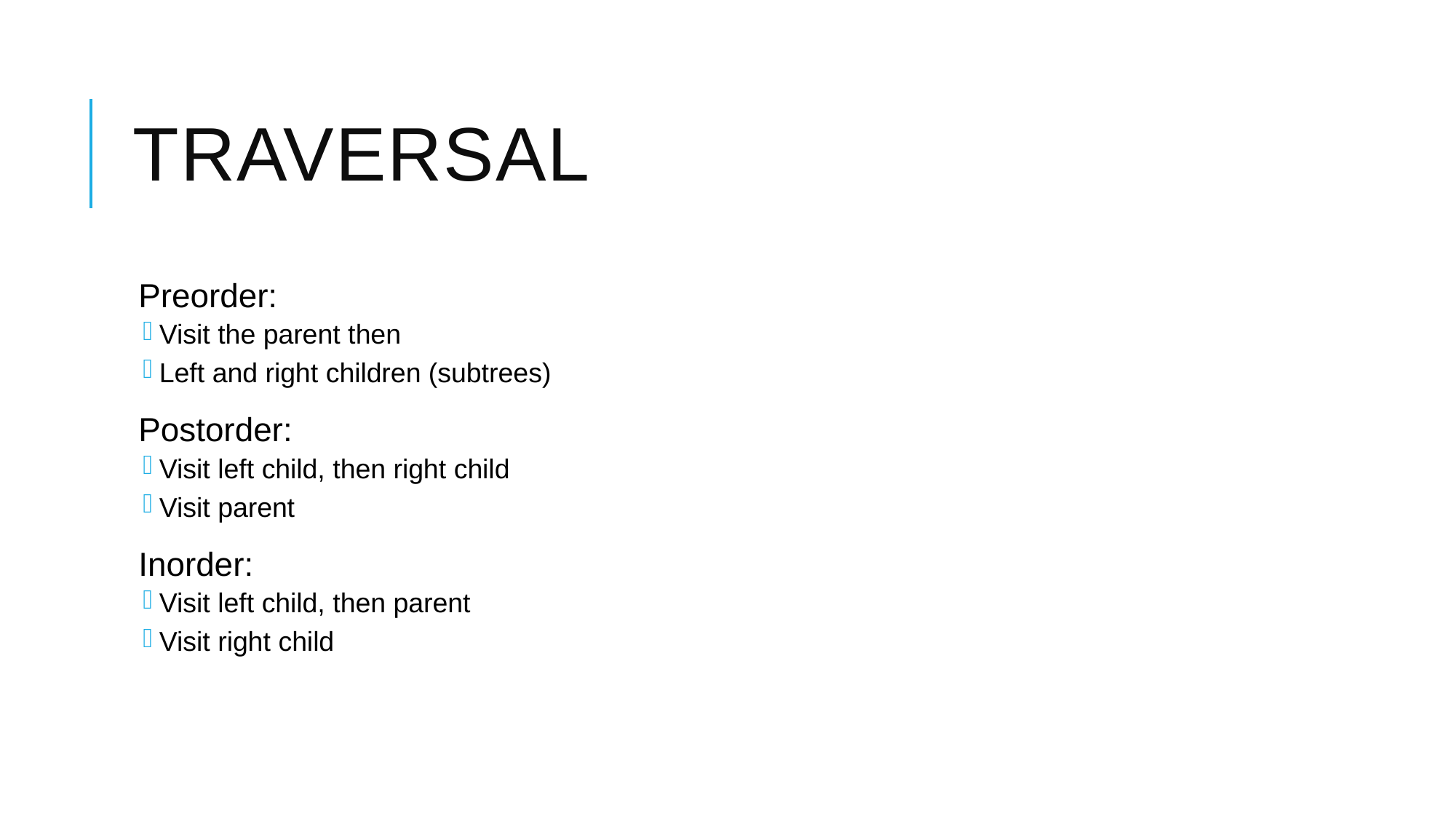

# Traversal
Preorder:
Visit the parent then
Left and right children (subtrees)
Postorder:
Visit left child, then right child
Visit parent
Inorder:
Visit left child, then parent
Visit right child